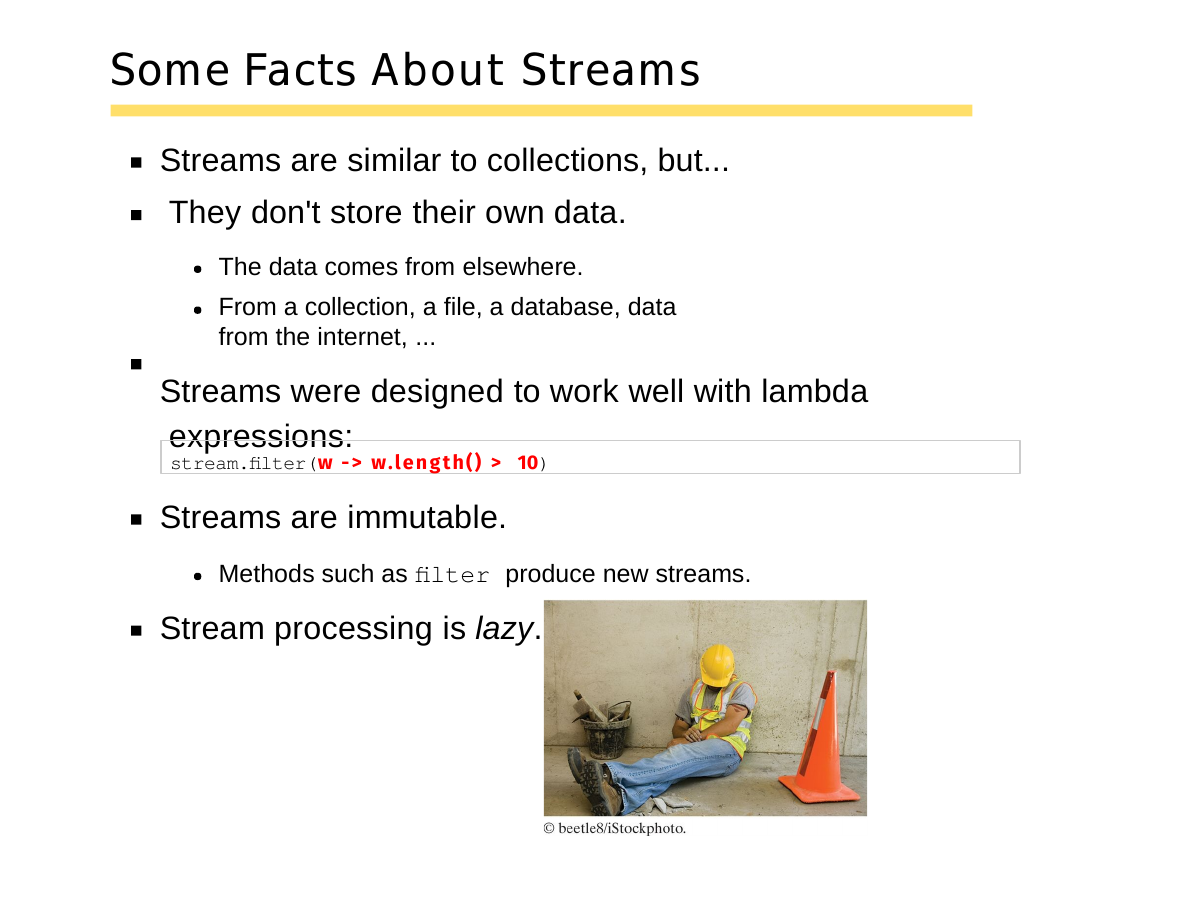

# Some Facts About Streams

Streams are similar to collections, but...  They don't store their own data.
The data comes from elsewhere.
From a collection, a file, a database, data from the internet, ...
Streams were designed to work well with lambda  expressions:

stream.filter(w  -> w.length() >   10)
Streams are immutable.
Methods such as filter produce new streams.
Stream processing is lazy.